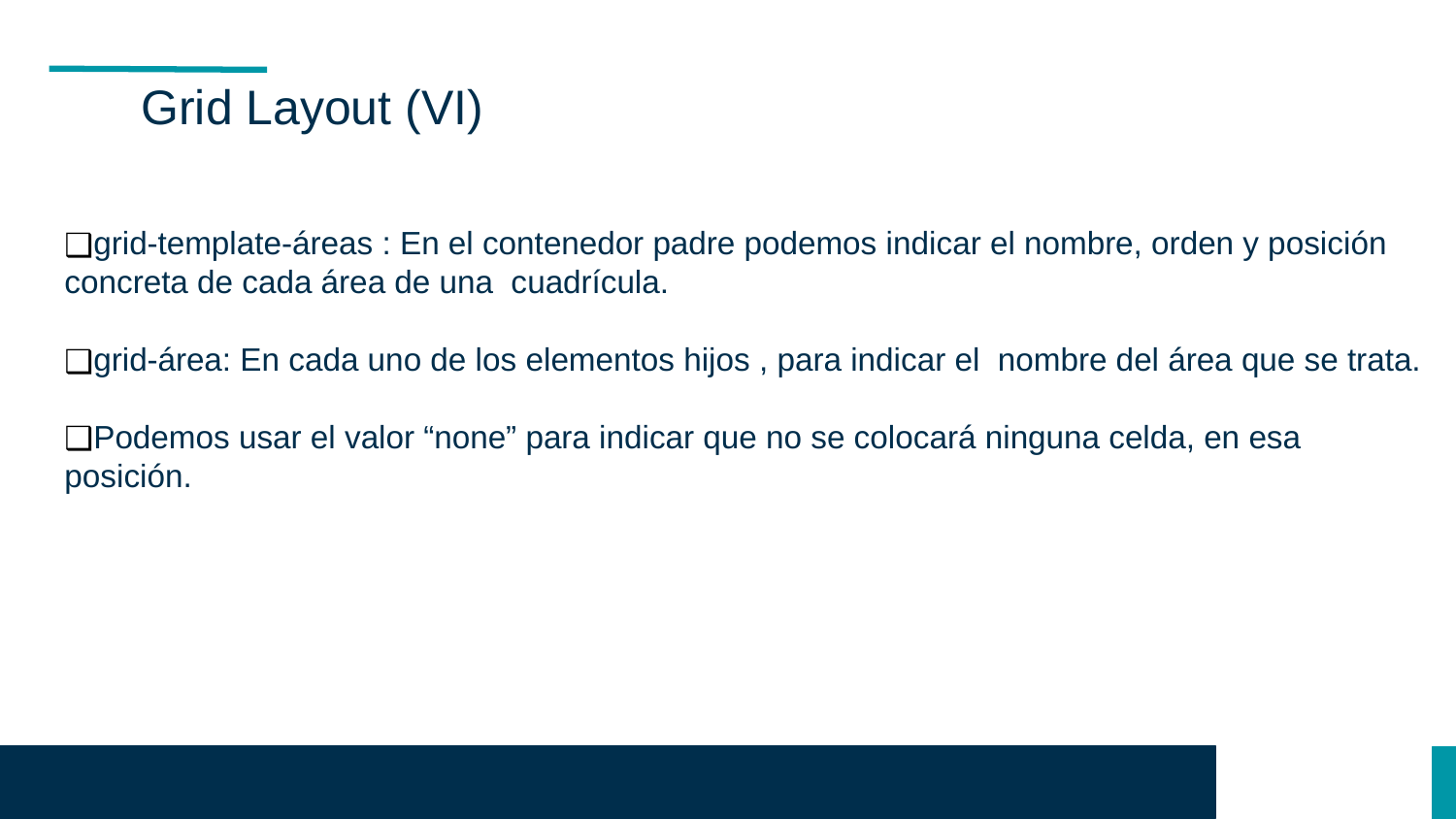

Grid Layout (VI)

grid-template-áreas : En el contenedor padre podemos indicar el nombre, orden y posición concreta de cada área de una  cuadrícula.

grid-área: En cada uno de los elementos hijos , para indicar el  nombre del área que se trata.

Podemos usar el valor “none” para indicar que no se colocará ninguna celda, en esa posición.